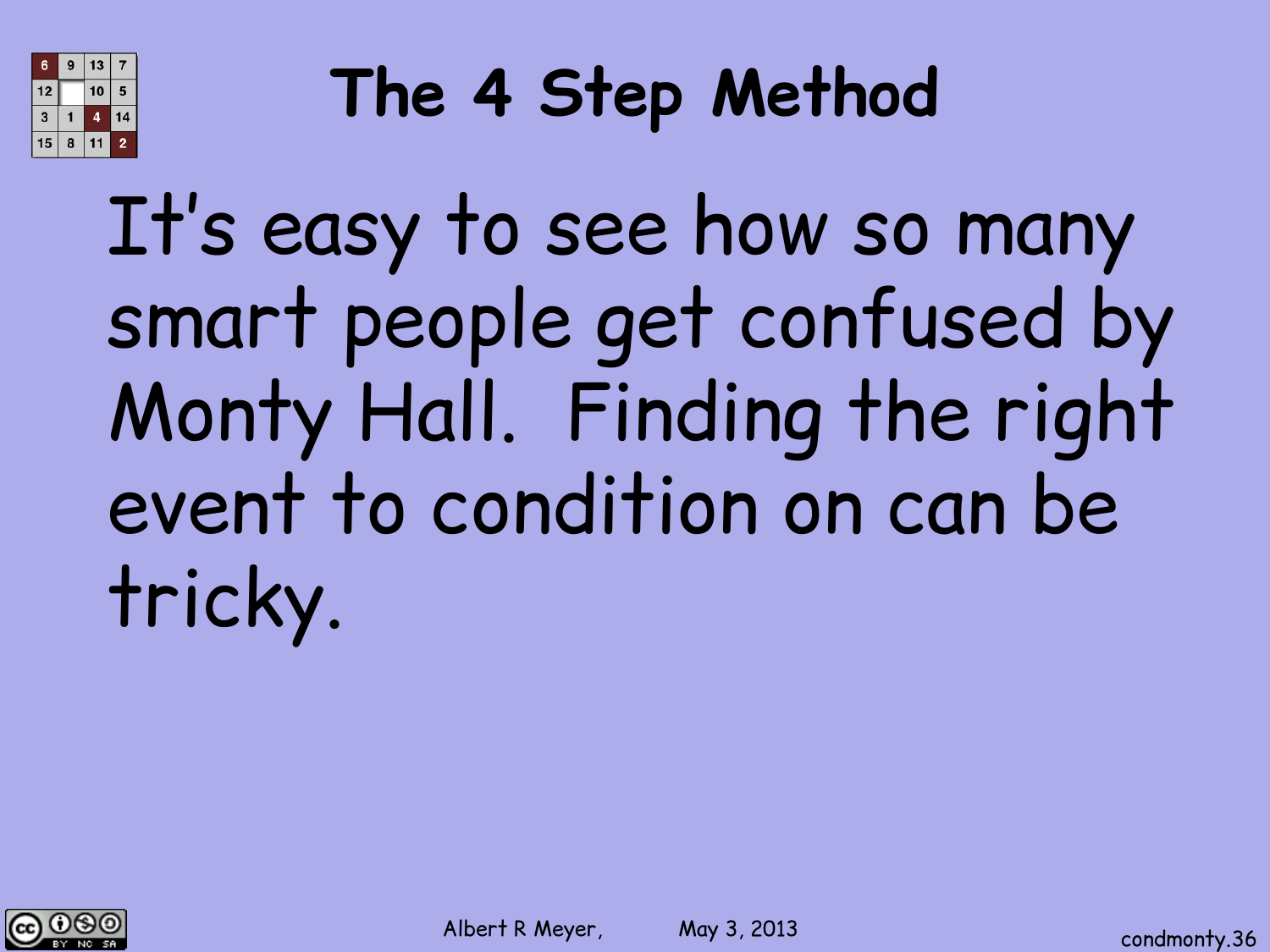

# The 4 Step Method
It’s easy to see how so many
smart people get confused by
Monty Hall.  Finding the right
event to condition on can be
tricky.
condmonty.36